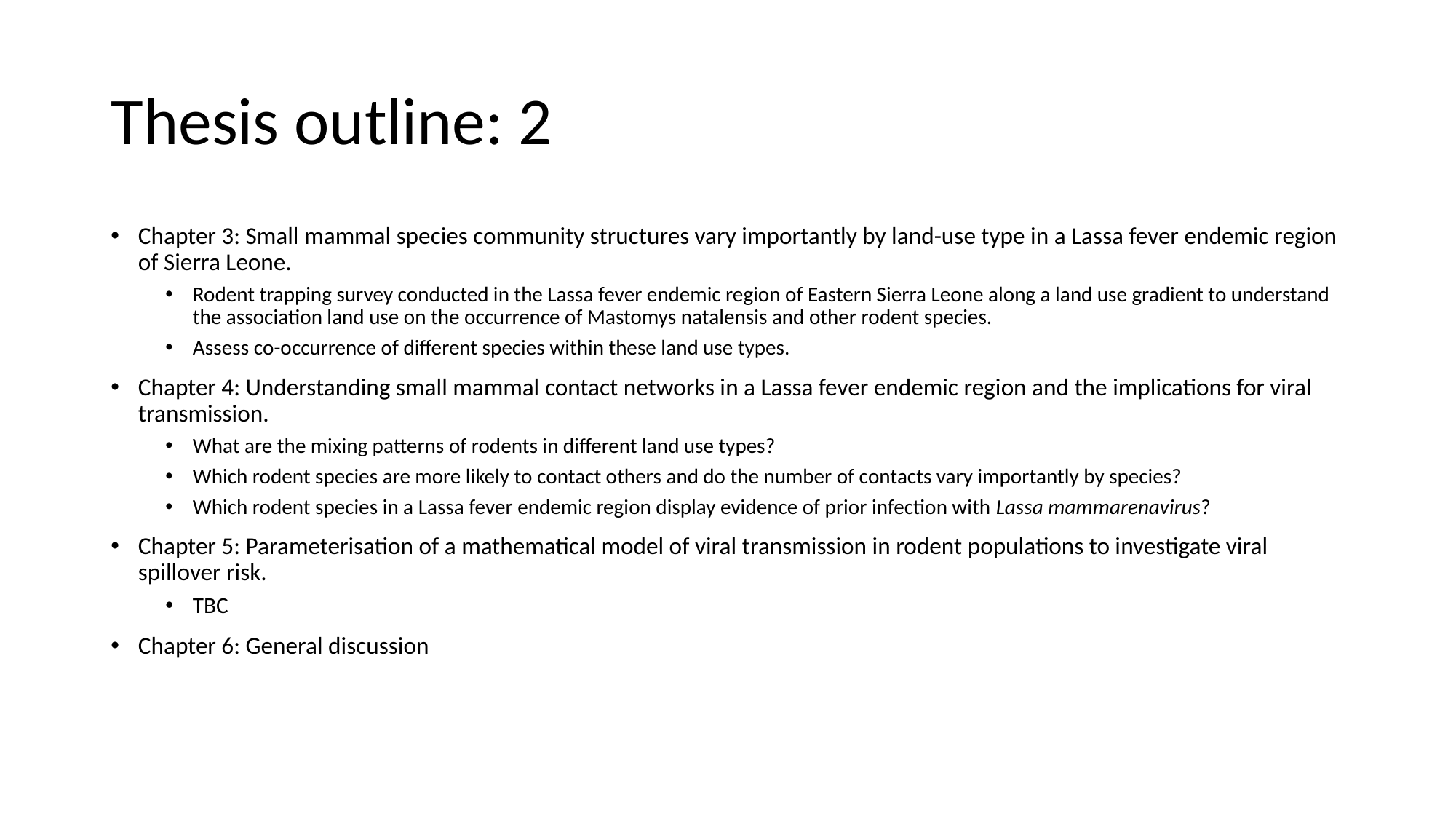

# Thesis outline: 2
Chapter 3: Small mammal species community structures vary importantly by land-use type in a Lassa fever endemic region of Sierra Leone.
Rodent trapping survey conducted in the Lassa fever endemic region of Eastern Sierra Leone along a land use gradient to understand the association land use on the occurrence of Mastomys natalensis and other rodent species.
Assess co-occurrence of different species within these land use types.
Chapter 4: Understanding small mammal contact networks in a Lassa fever endemic region and the implications for viral transmission.
What are the mixing patterns of rodents in different land use types?
Which rodent species are more likely to contact others and do the number of contacts vary importantly by species?
Which rodent species in a Lassa fever endemic region display evidence of prior infection with Lassa mammarenavirus?
Chapter 5: Parameterisation of a mathematical model of viral transmission in rodent populations to investigate viral spillover risk.
TBC
Chapter 6: General discussion